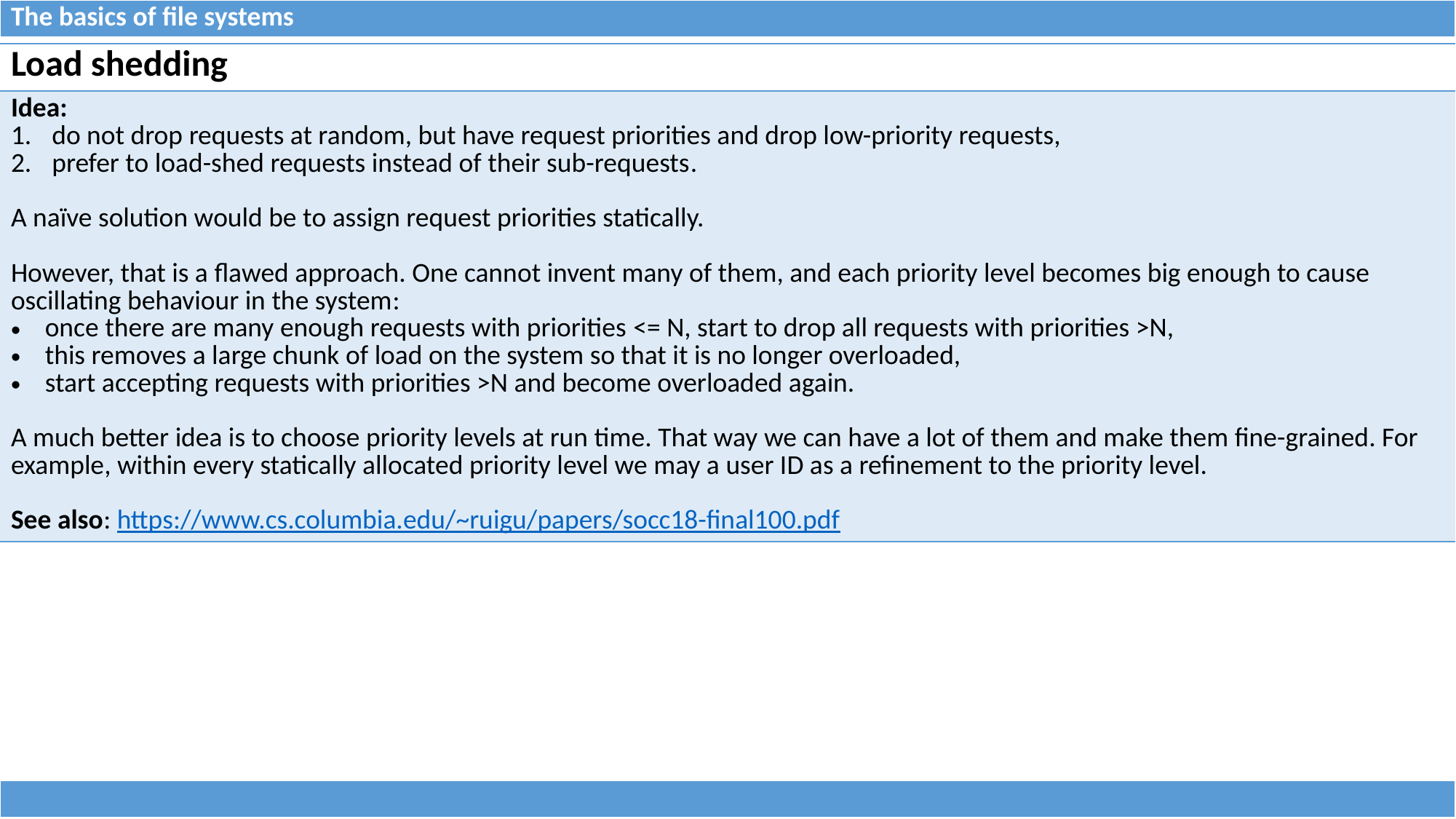

| The basics of file systems |
| --- |
| Load shedding |
| --- |
| Idea: do not drop requests at random, but have request priorities and drop low-priority requests, prefer to load-shed requests instead of their sub-requests. A naïve solution would be to assign request priorities statically. However, that is a flawed approach. One cannot invent many of them, and each priority level becomes big enough to cause oscillating behaviour in the system: once there are many enough requests with priorities <= N, start to drop all requests with priorities >N, this removes a large chunk of load on the system so that it is no longer overloaded, start accepting requests with priorities >N and become overloaded again. A much better idea is to choose priority levels at run time. That way we can have a lot of them and make them fine-grained. For example, within every statically allocated priority level we may a user ID as a refinement to the priority level. See also: https://www.cs.columbia.edu/~ruigu/papers/socc18-final100.pdf |
|  |
| --- |